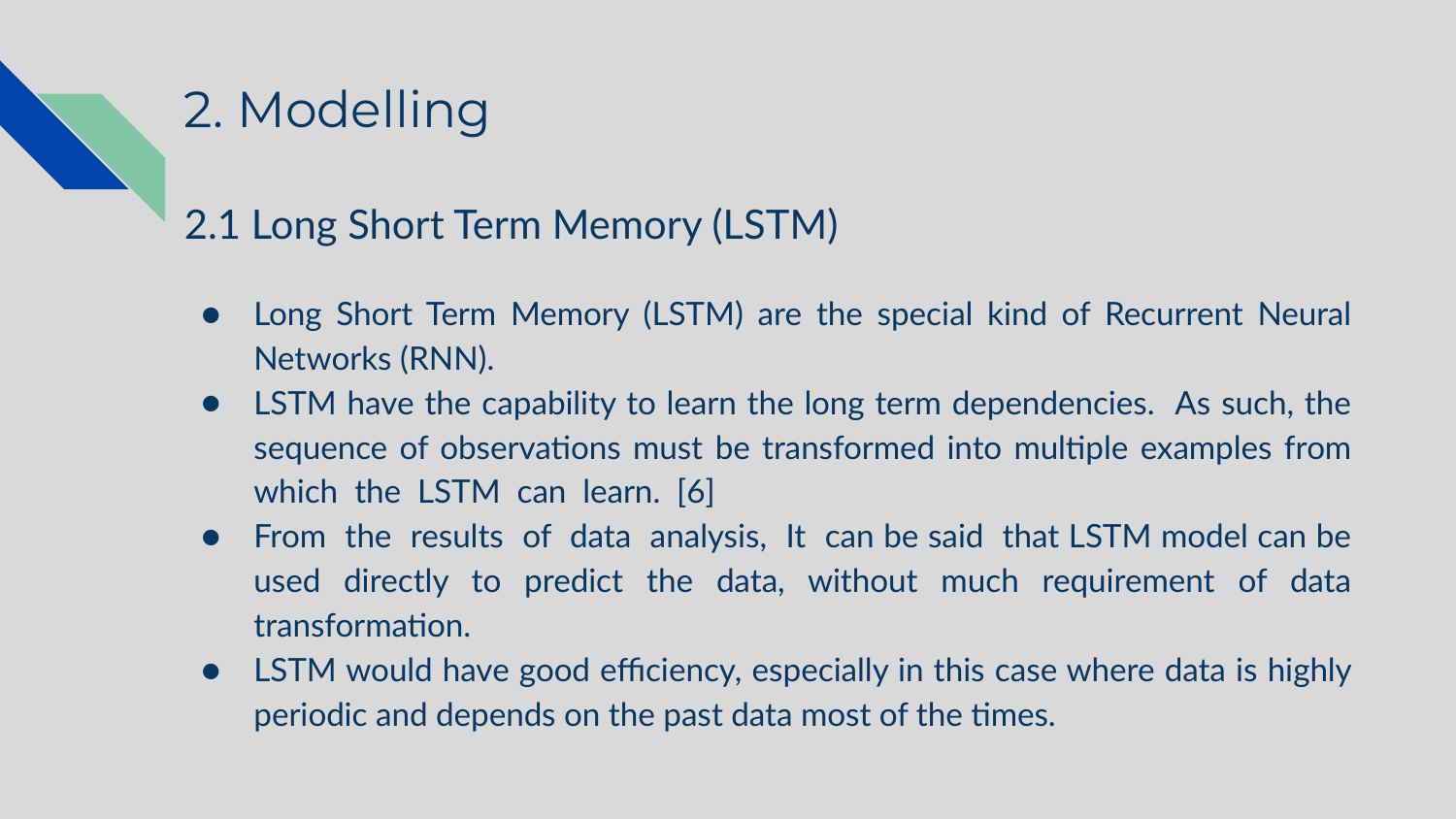

# 2. Modelling
2.1 Long Short Term Memory (LSTM)

Long Short Term Memory (LSTM) are the special kind of Recurrent Neural Networks (RNN).
LSTM have the capability to learn the long term dependencies.  As such, the sequence of observations must be transformed into multiple examples from which  the  LSTM  can  learn.  [6]
From  the  results  of  data  analysis,  It  can be said  that LSTM model can be used directly to predict the data, without much requirement of data transformation.
LSTM would have good efficiency, especially in this case where data is highly periodic and depends on the past data most of the times.